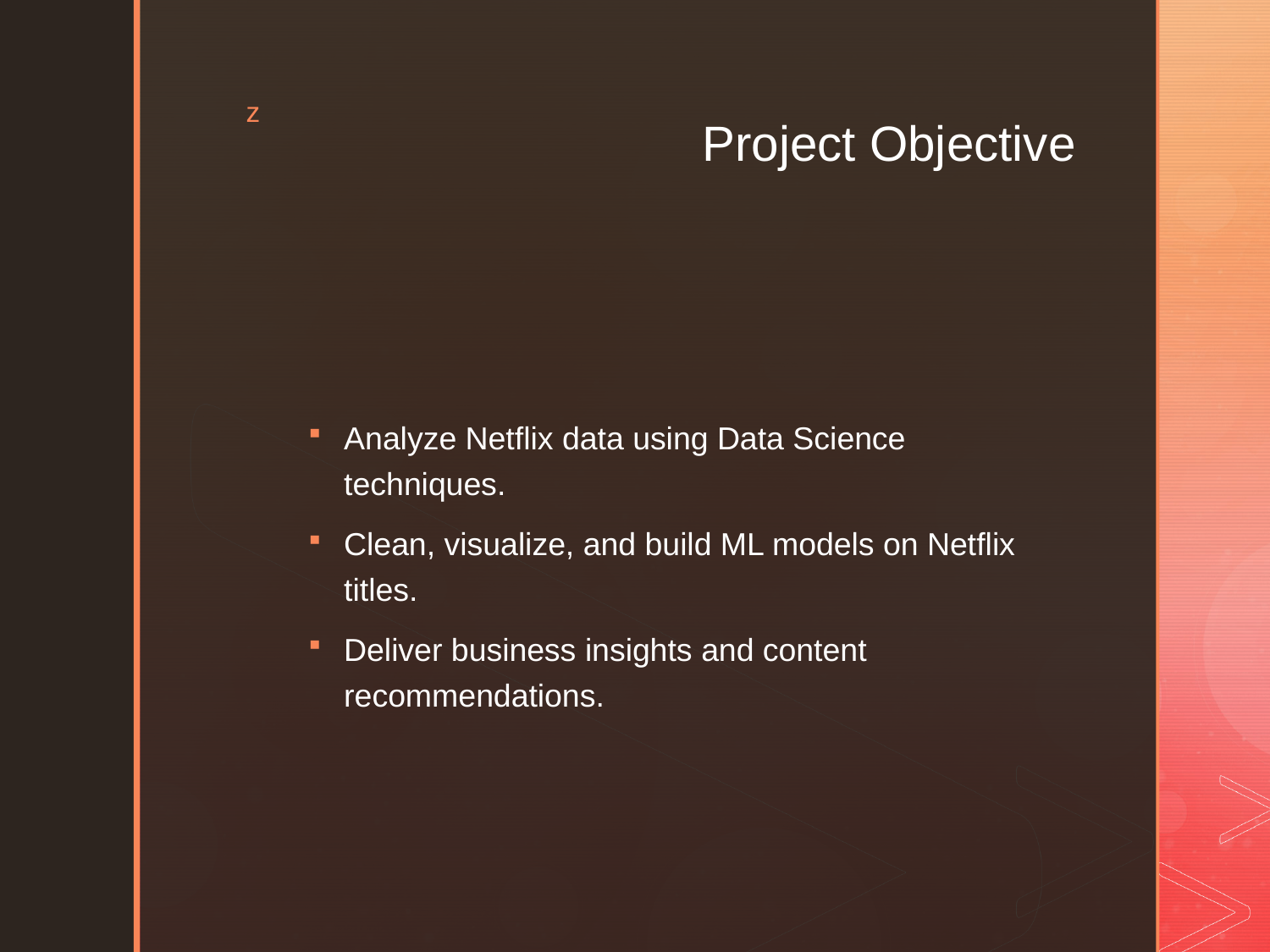

# Project Objective
Analyze Netflix data using Data Science techniques.
Clean, visualize, and build ML models on Netflix titles.
Deliver business insights and content recommendations.